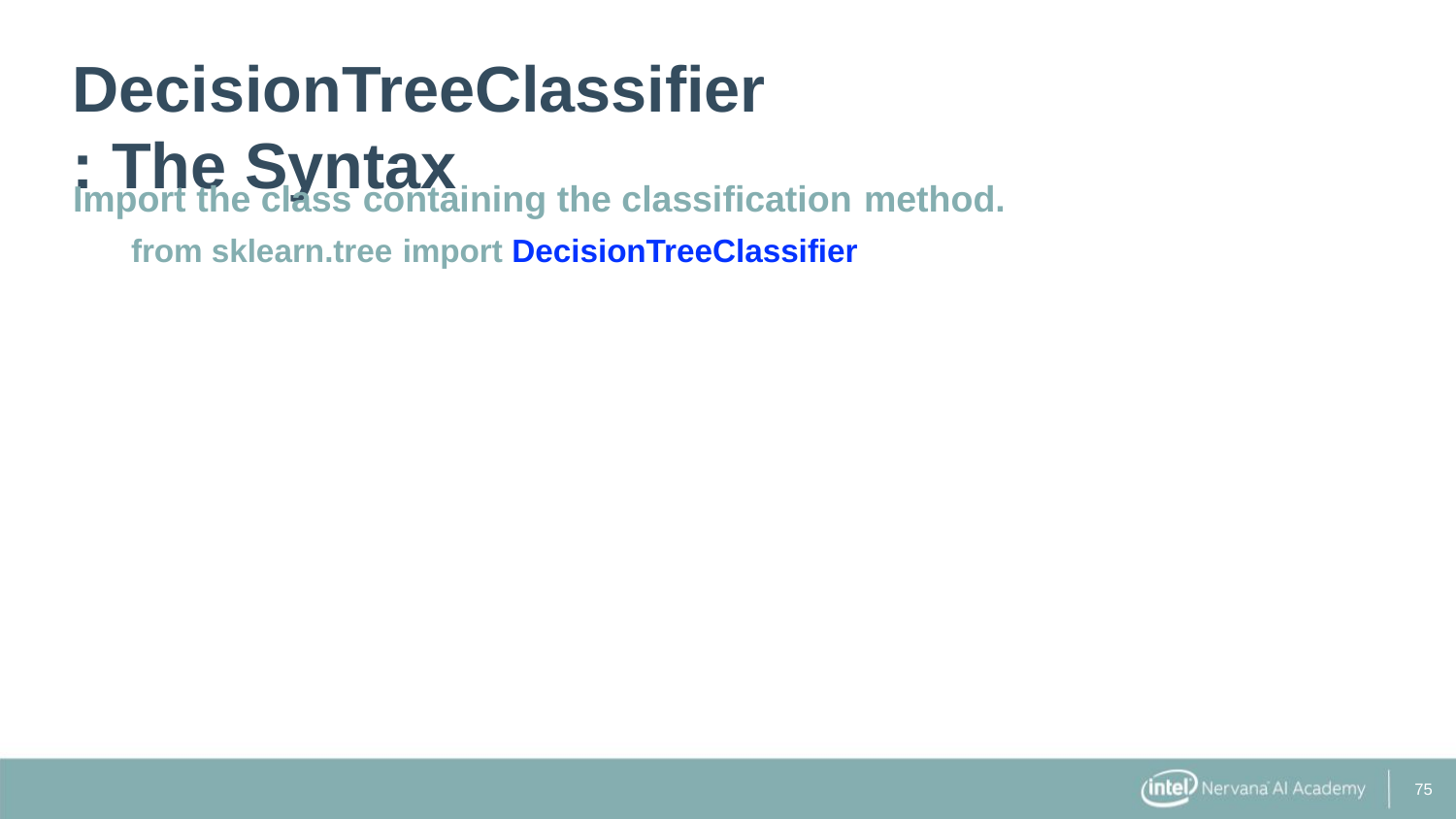

DecisionTreeClassifier: The Syntax
Import the class containing the classification method.
from sklearn.tree import DecisionTreeClassifier
75